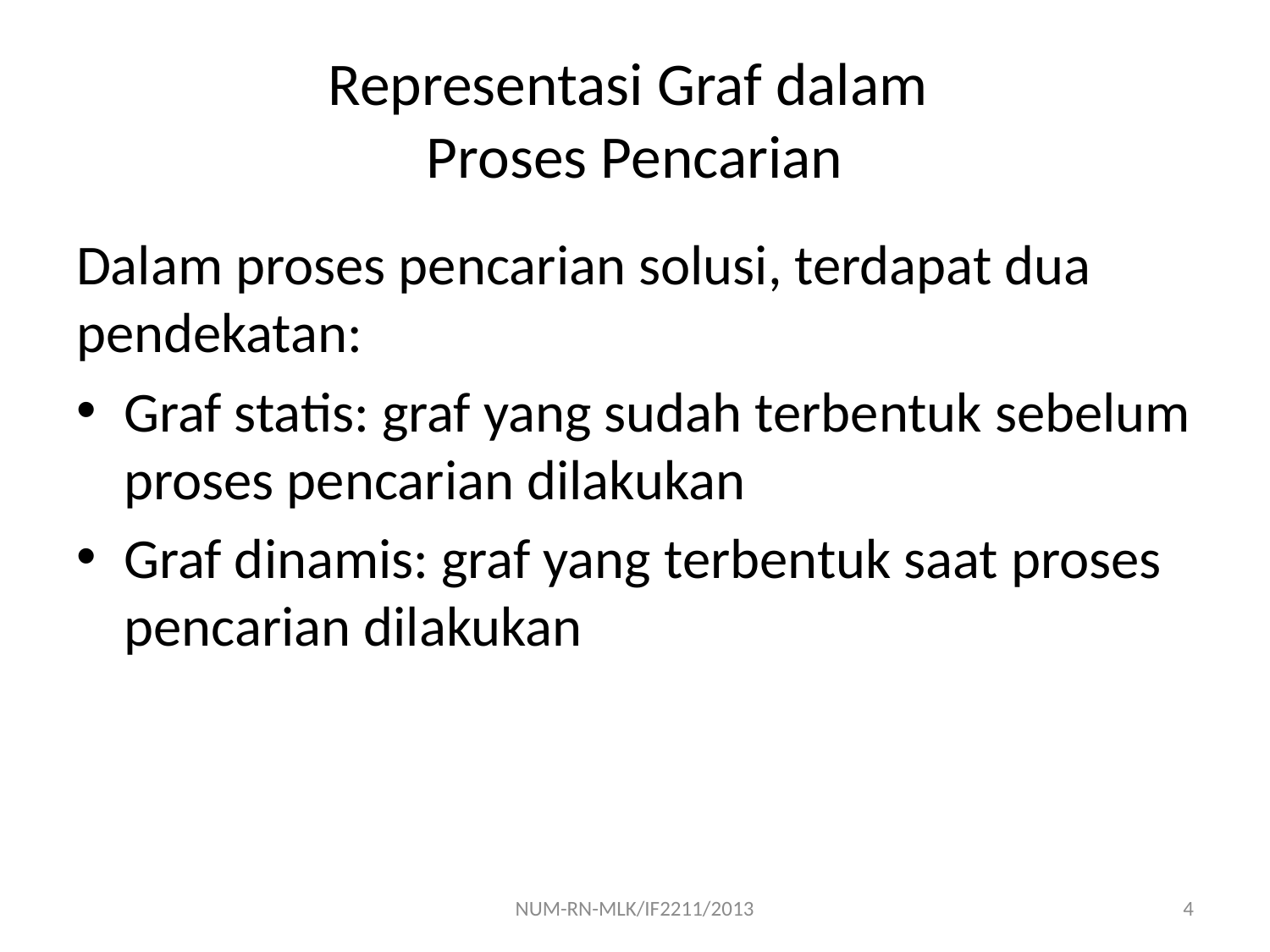

# Representasi Graf dalam Proses Pencarian
Dalam proses pencarian solusi, terdapat dua pendekatan:
Graf statis: graf yang sudah terbentuk sebelum proses pencarian dilakukan
Graf dinamis: graf yang terbentuk saat proses pencarian dilakukan
NUM-RN-MLK/IF2211/2013
4